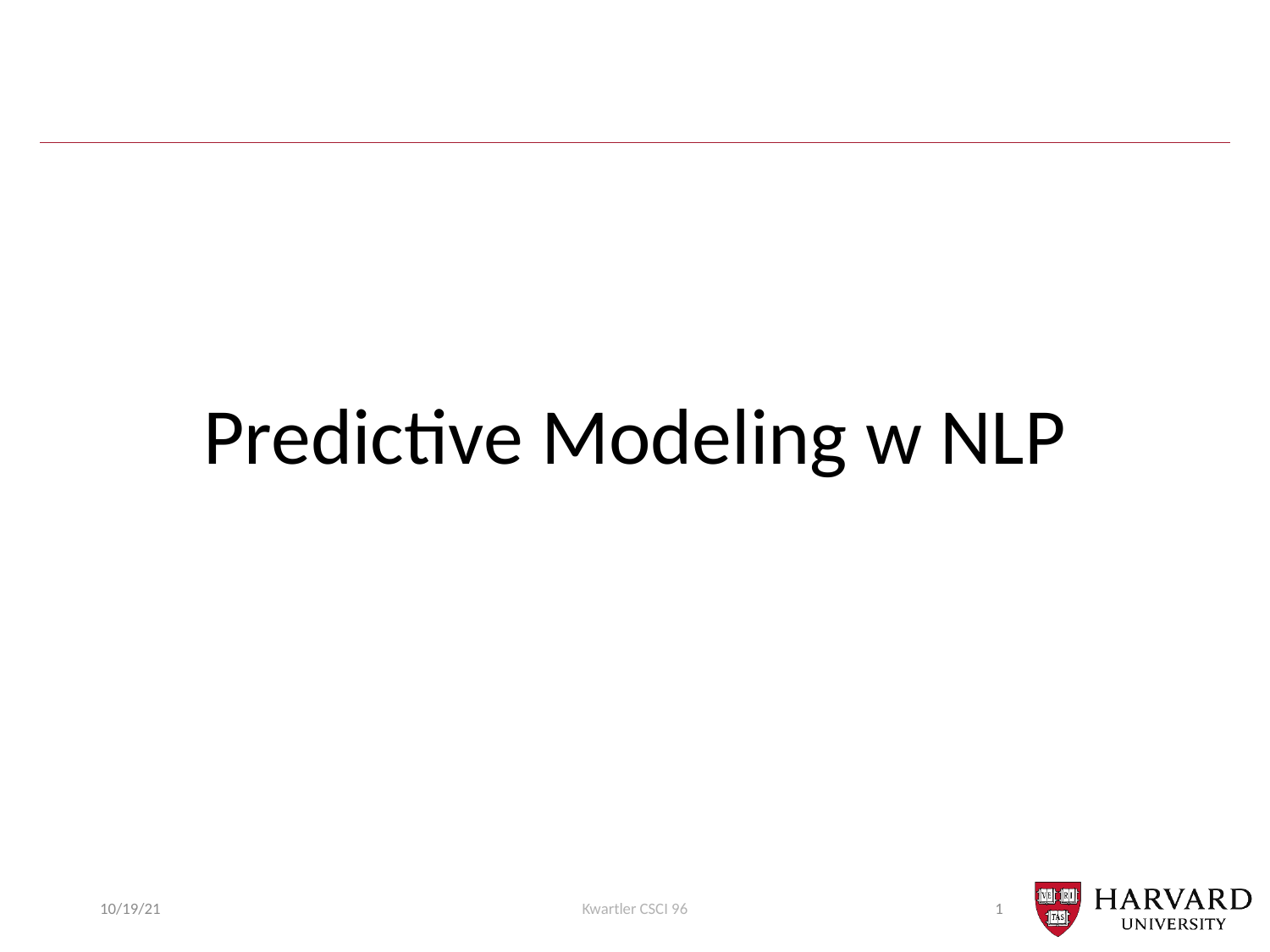

# Predictive Modeling w NLP

10/19/21
Kwartler CSCI 96
1